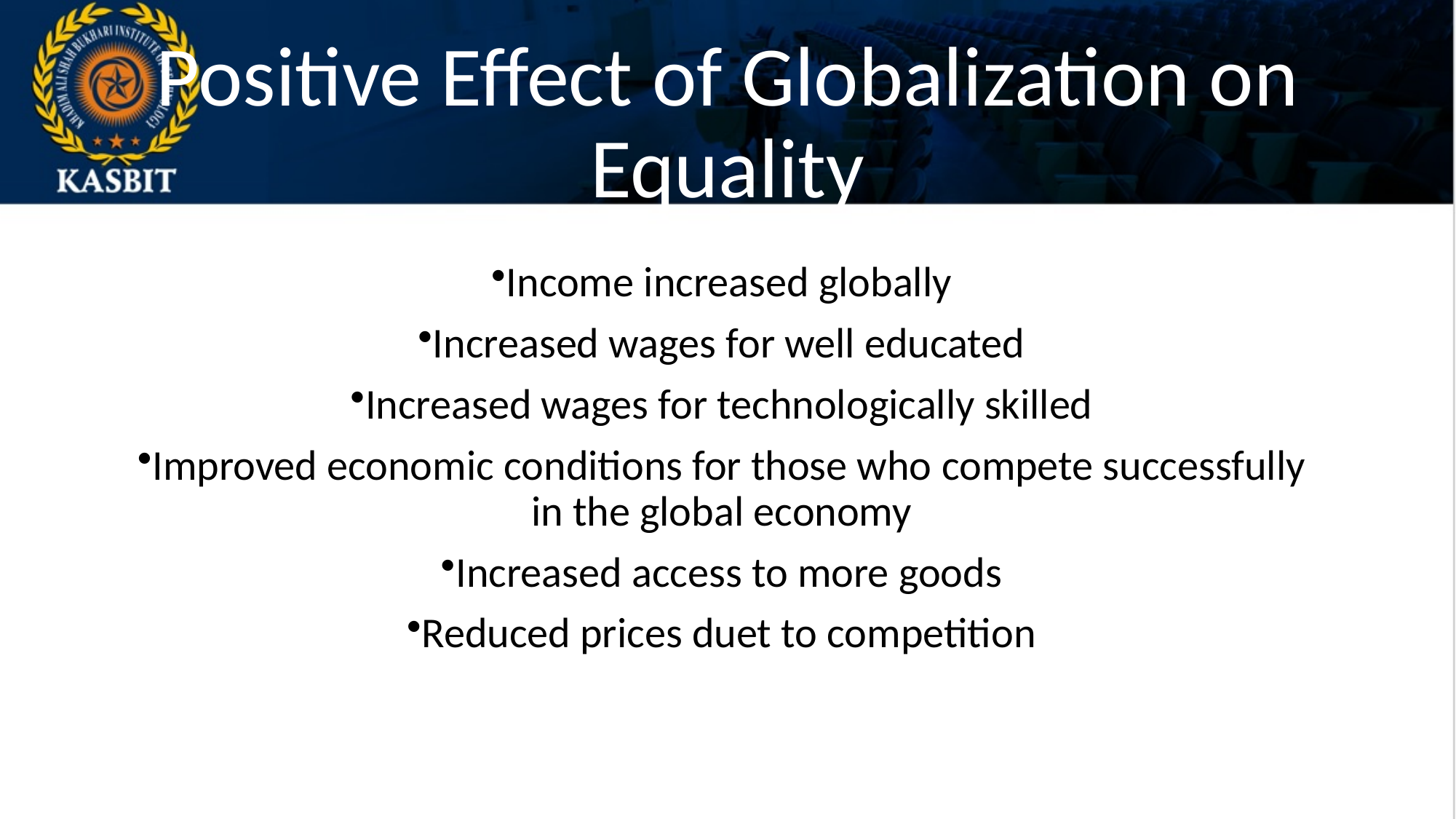

# Positive Effect of Globalization on Equality
Income increased globally
Increased wages for well educated
Increased wages for technologically skilled
Improved economic conditions for those who compete successfully in the global economy
Increased access to more goods
Reduced prices duet to competition